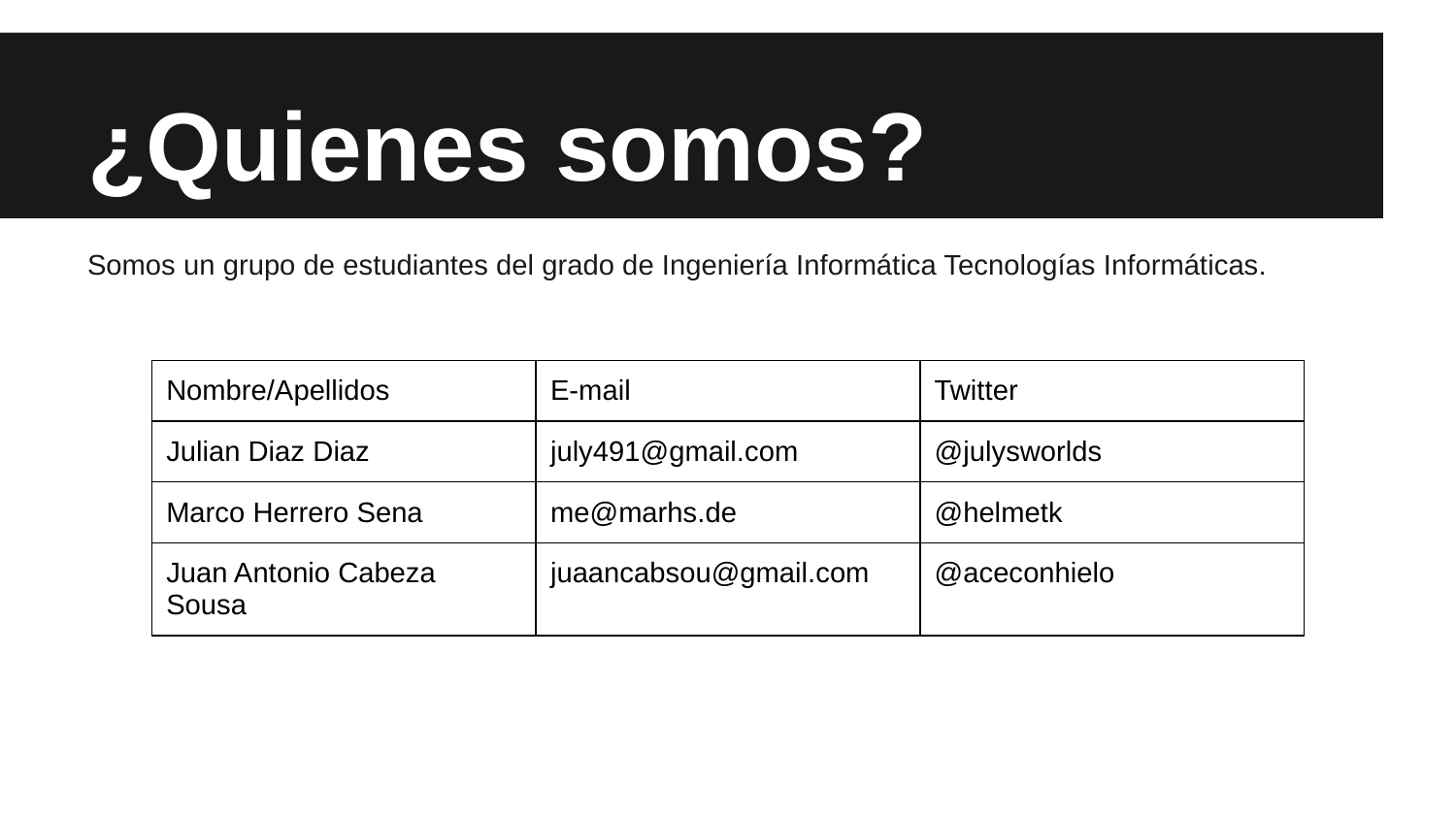

# ¿Quienes somos?
Somos un grupo de estudiantes del grado de Ingeniería Informática Tecnologías Informáticas.
| Nombre/Apellidos | E-mail | Twitter |
| --- | --- | --- |
| Julian Diaz Diaz | july491@gmail.com | @julysworlds |
| Marco Herrero Sena | me@marhs.de | @helmetk |
| Juan Antonio Cabeza Sousa | juaancabsou@gmail.com | @aceconhielo |